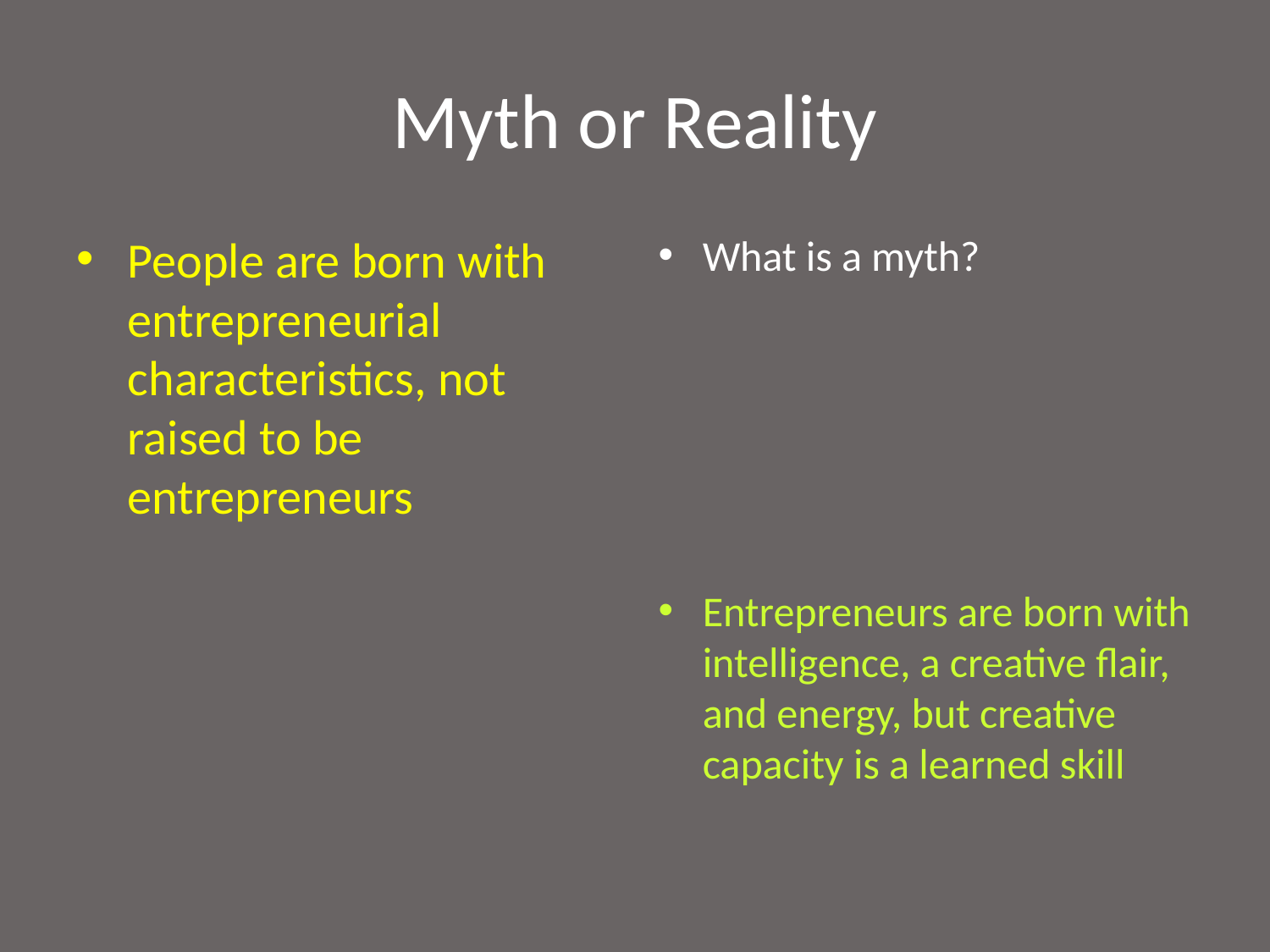

# Myth or Reality
People are born with entrepreneurial characteristics, not raised to be entrepreneurs
What is a myth?

Entrepreneurs are born with intelligence, a creative flair, and energy, but creative capacity is a learned skill